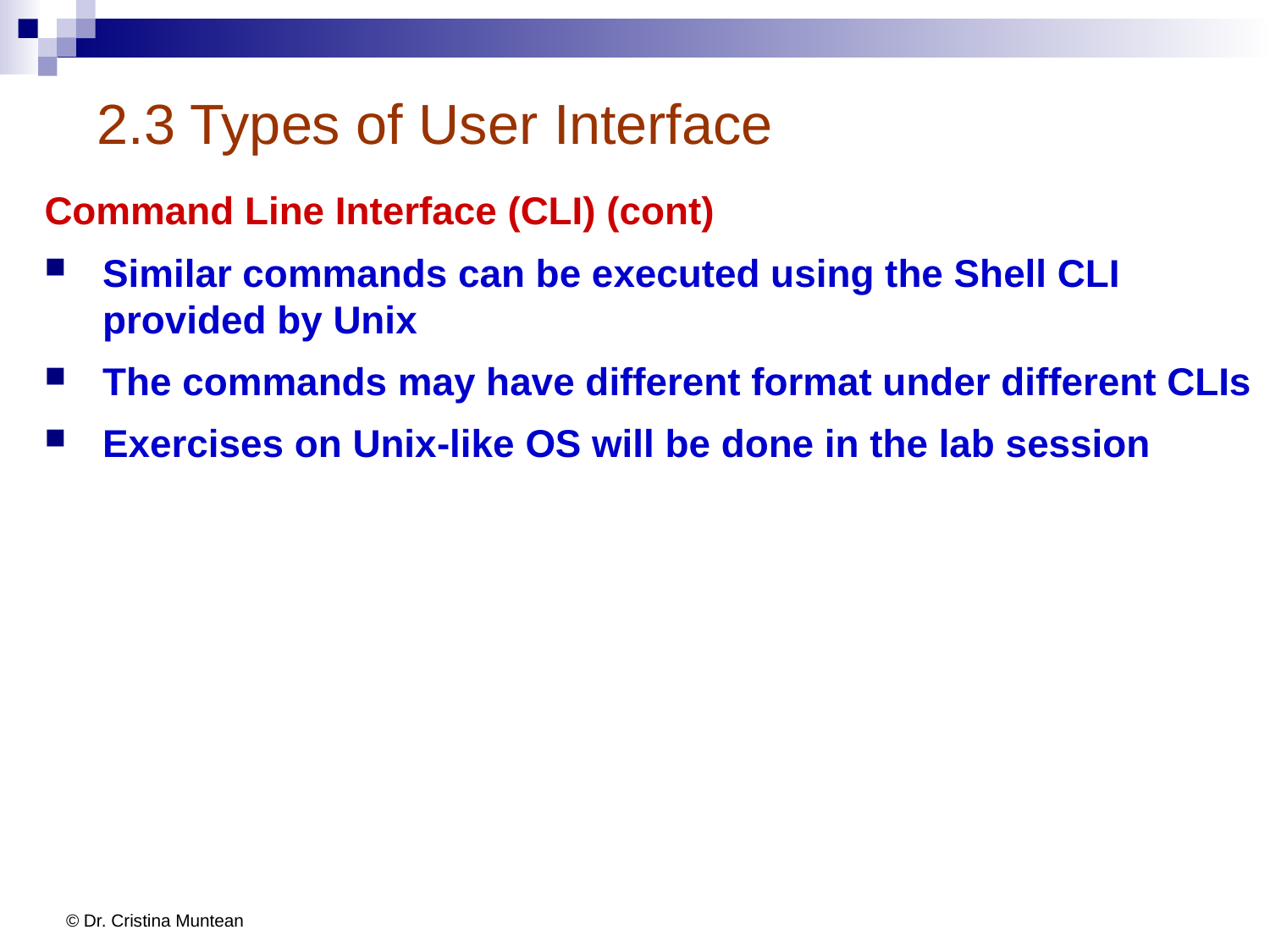

# 2.3 Types of User Interface
Command Line Interface (CLI) (cont)
Similar commands can be executed using the Shell CLI provided by Unix
The commands may have different format under different CLIs
Exercises on Unix-like OS will be done in the lab session